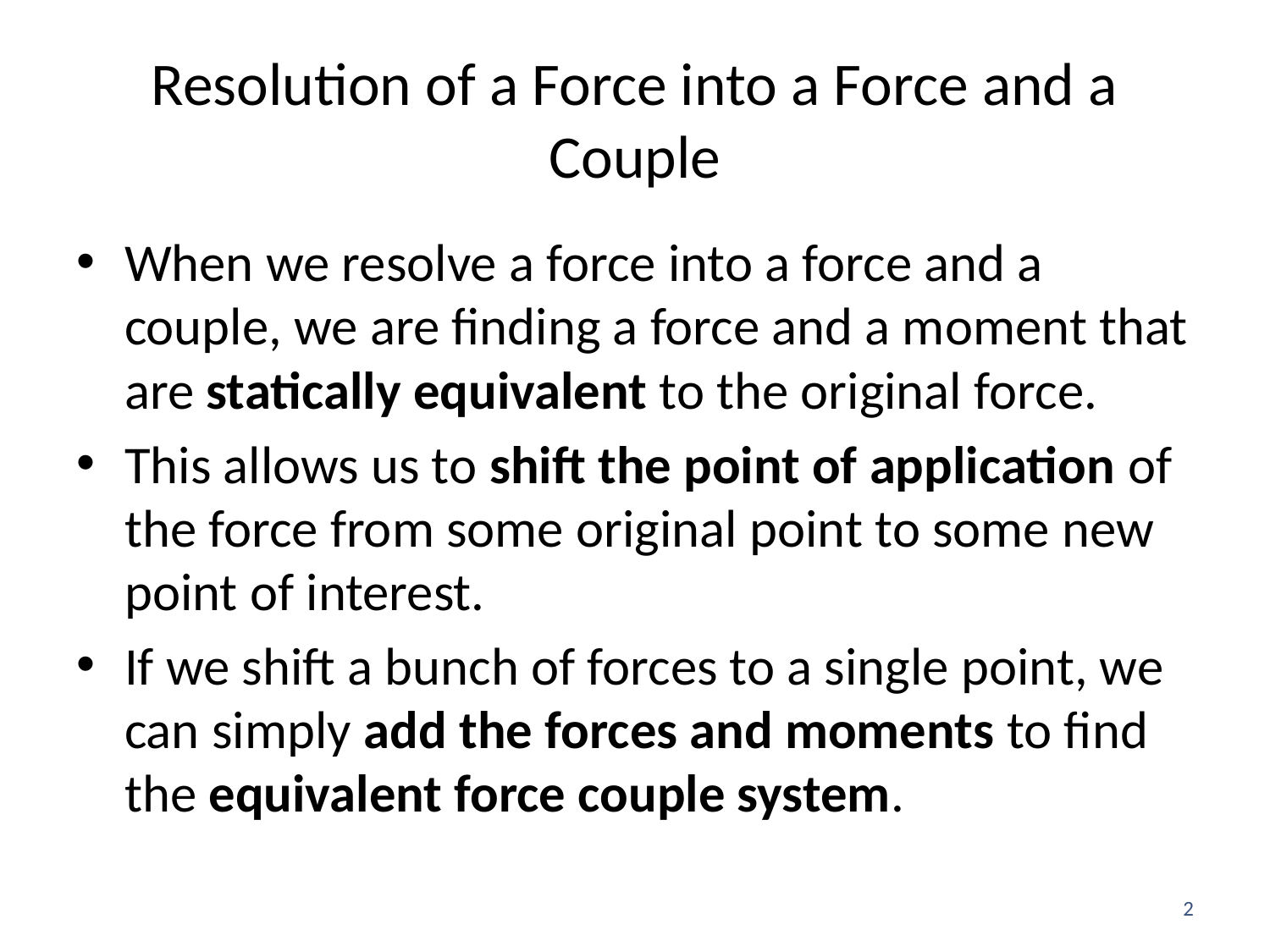

# Resolution of a Force into a Force and a Couple
When we resolve a force into a force and a couple, we are finding a force and a moment that are statically equivalent to the original force.
This allows us to shift the point of application of the force from some original point to some new point of interest.
If we shift a bunch of forces to a single point, we can simply add the forces and moments to find the equivalent force couple system.
2